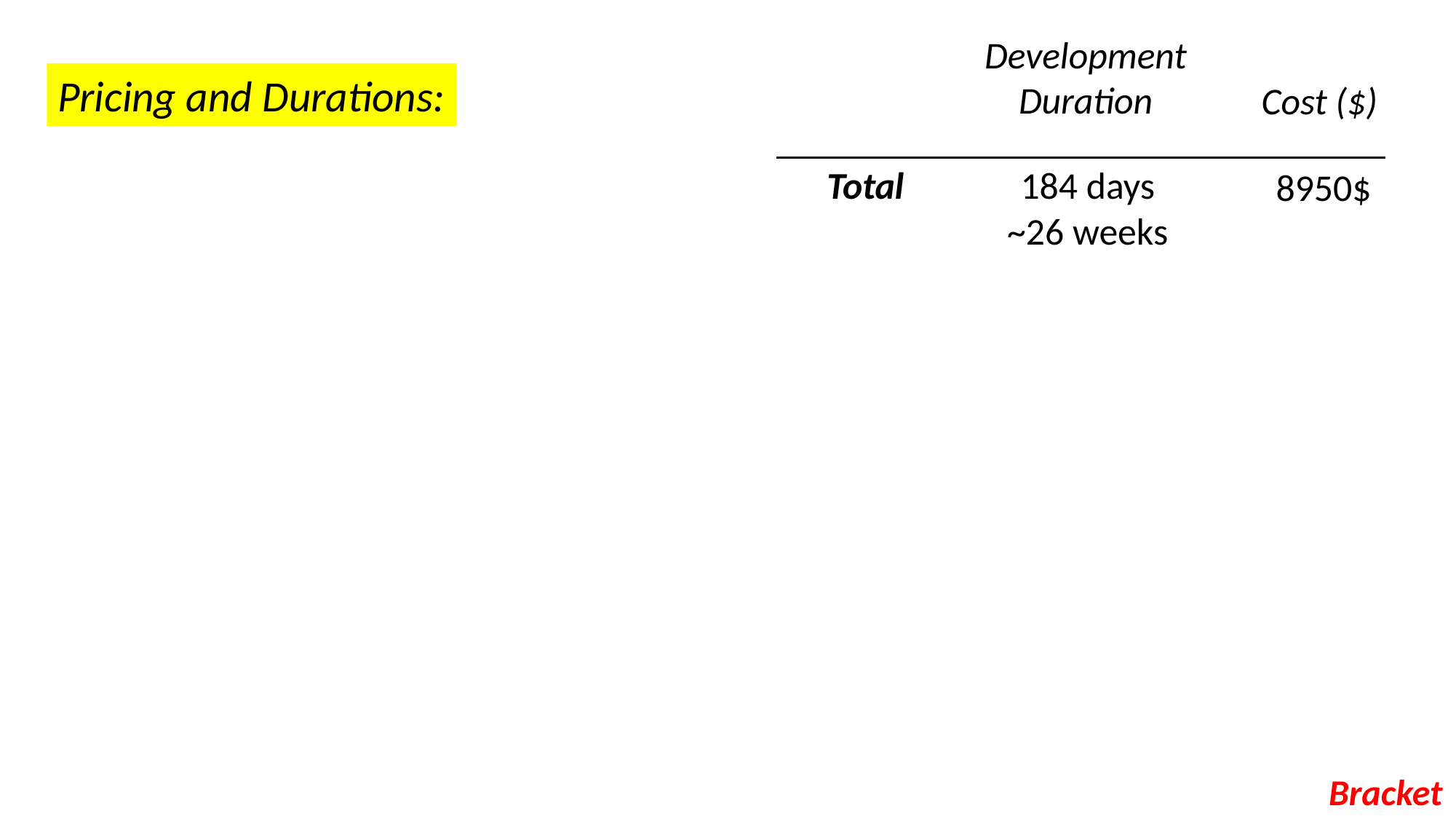

Development
Duration
Pricing and Durations:
Cost ($)
184 days
~26 weeks
Total
8950$
Bracket